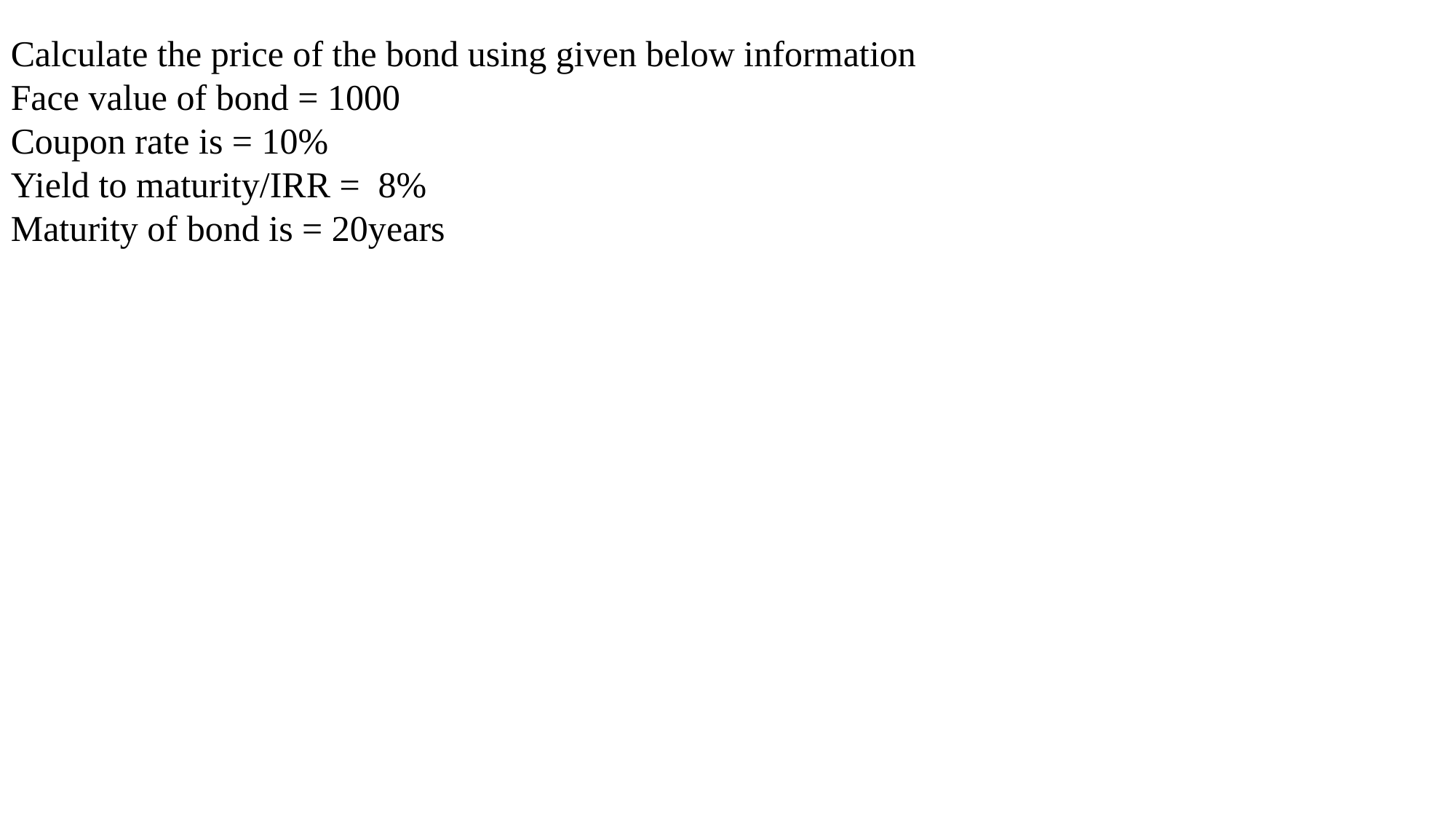

Calculate the price of the bond using given below information
Face value of bond = 1000
Coupon rate is = 10%
Yield to maturity/IRR =  8%
Maturity of bond is = 20years